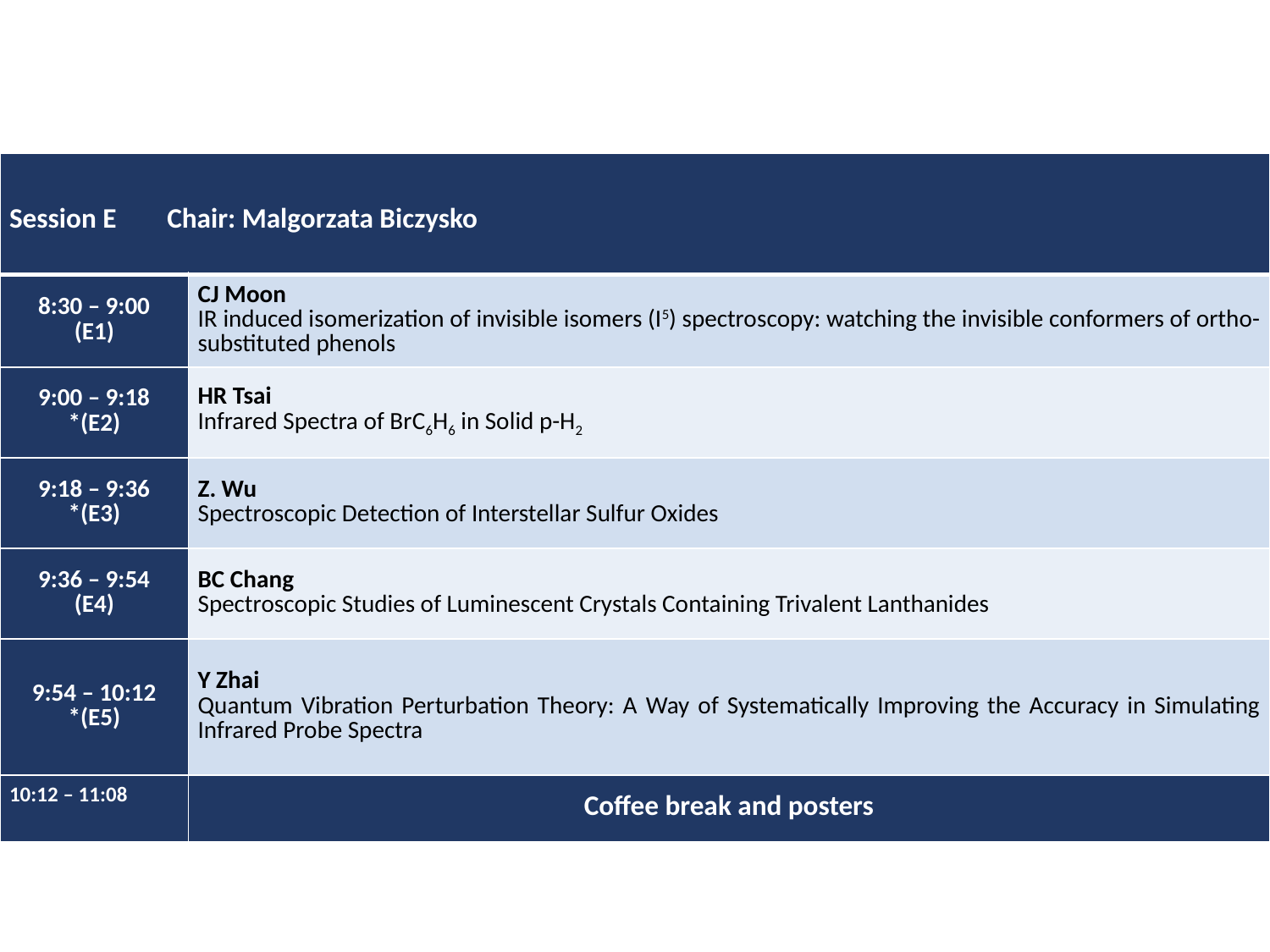

| Session E Chair: Malgorzata Biczysko |  |
| --- | --- |
| 8:30 – 9:00 (E1) | CJ Moon IR induced isomerization of invisible isomers (I5) spectroscopy: watching the invisible conformers of ortho-substituted phenols |
| 9:00 – 9:18 \*(E2) | HR Tsai Infrared Spectra of BrC6H6 in Solid p-H2 |
| 9:18 – 9:36 \*(E3) | Z. Wu Spectroscopic Detection of Interstellar Sulfur Oxides |
| 9:36 – 9:54 (E4) | BC Chang Spectroscopic Studies of Luminescent Crystals Containing Trivalent Lanthanides |
| 9:54 – 10:12 \*(E5) | Y Zhai Quantum Vibration Perturbation Theory: A Way of Systematically Improving the Accuracy in Simulating Infrared Probe Spectra |
| 10:12 – 11:08 | Coffee break and posters |